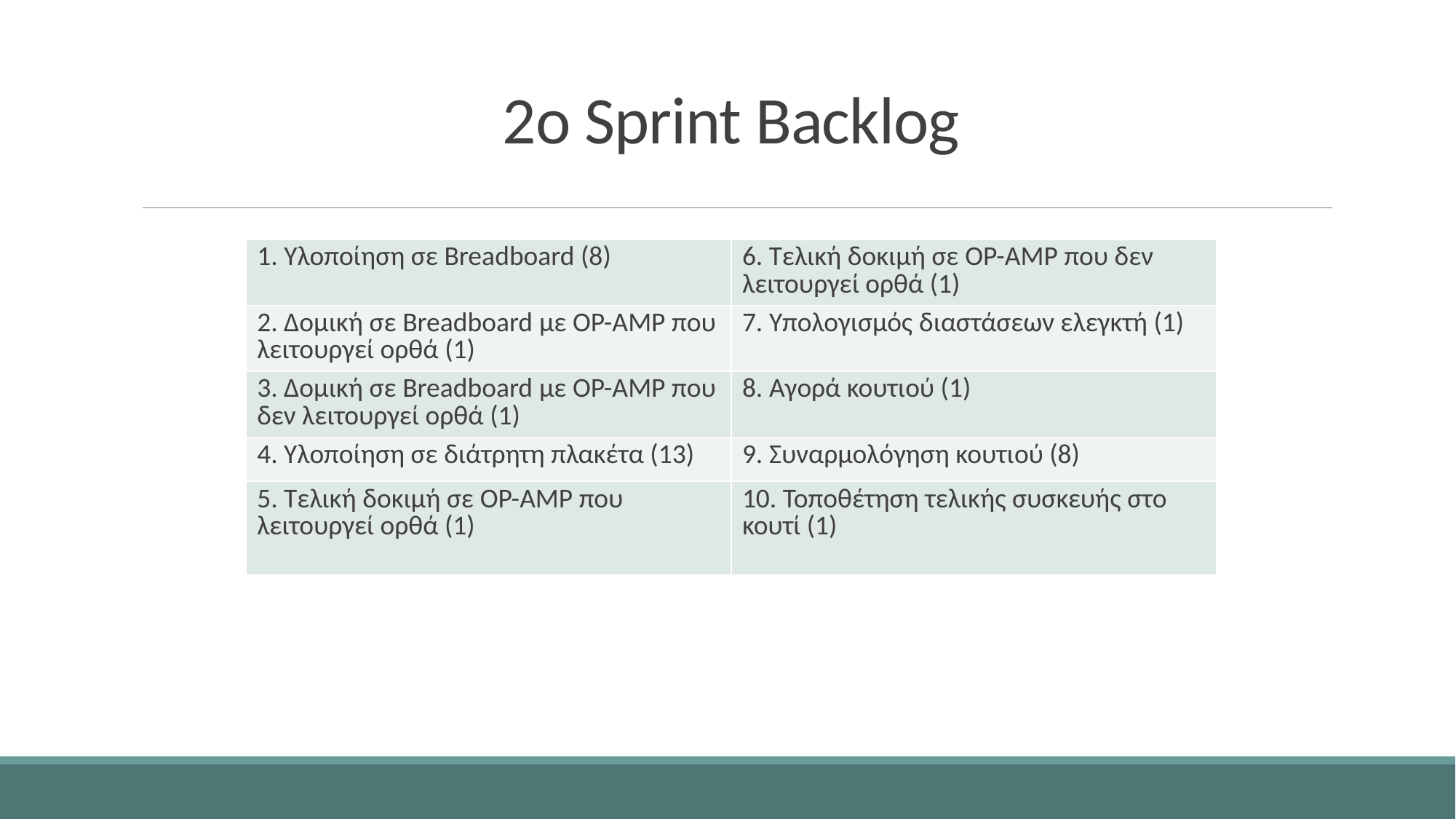

# 2o Sprint Backlog
| 1. Υλοποίηση σε Breadboard (8) | 6. Τελική δοκιμή σε OP-AMP που δεν λειτουργεί ορθά (1) |
| --- | --- |
| 2. Δομική σε Breadboard με OP-AMP που λειτουργεί ορθά (1) | 7. Υπολογισμός διαστάσεων ελεγκτή (1) |
| 3. Δομική σε Breadboard με OP-AMP που δεν λειτουργεί ορθά (1) | 8. Αγορά κουτιού (1) |
| 4. Υλοποίηση σε διάτρητη πλακέτα (13) | 9. Συναρμολόγηση κουτιού (8) |
| 5. Τελική δοκιμή σε OP-AMP που λειτουργεί ορθά (1) | 10. Τοποθέτηση τελικής συσκευής στο κουτί (1) |